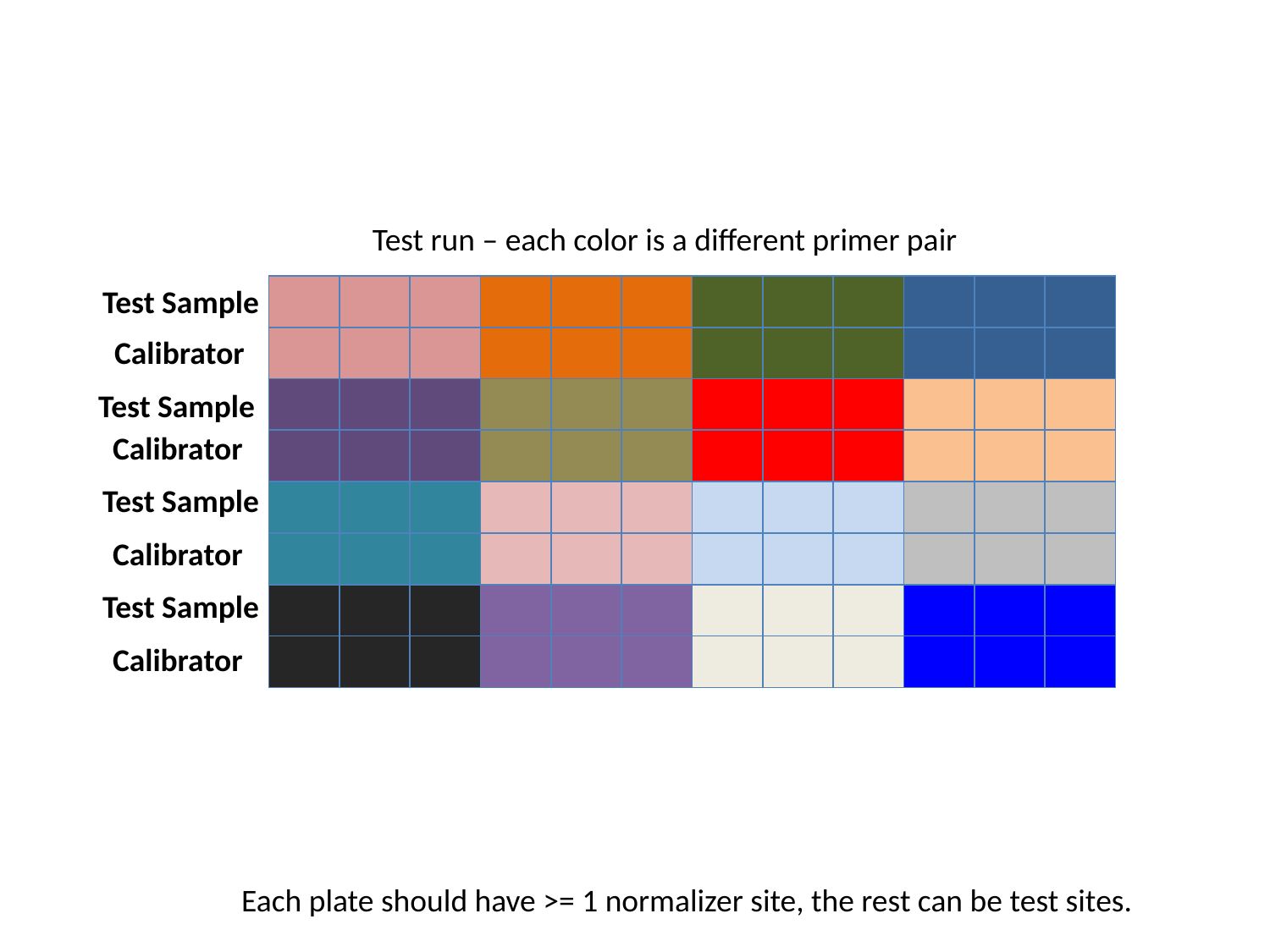

Test run – each color is a different primer pair
Test Sample
|  |  |  |  |  |  |  |  |  |  |  |  |
| --- | --- | --- | --- | --- | --- | --- | --- | --- | --- | --- | --- |
|  |  |  |  |  |  |  |  |  |  |  |  |
|  |  |  |  |  |  |  |  |  |  |  |  |
|  |  |  |  |  |  |  |  |  |  |  |  |
|  |  |  |  |  |  |  |  |  |  |  |  |
|  |  |  |  |  |  |  |  |  |  |  |  |
|  |  |  |  |  |  |  |  |  |  |  |  |
|  |  |  |  |  |  |  |  |  |  |  |  |
Calibrator
Test Sample
Calibrator
Test Sample
Calibrator
Test Sample
Calibrator
Each plate should have >= 1 normalizer site, the rest can be test sites.